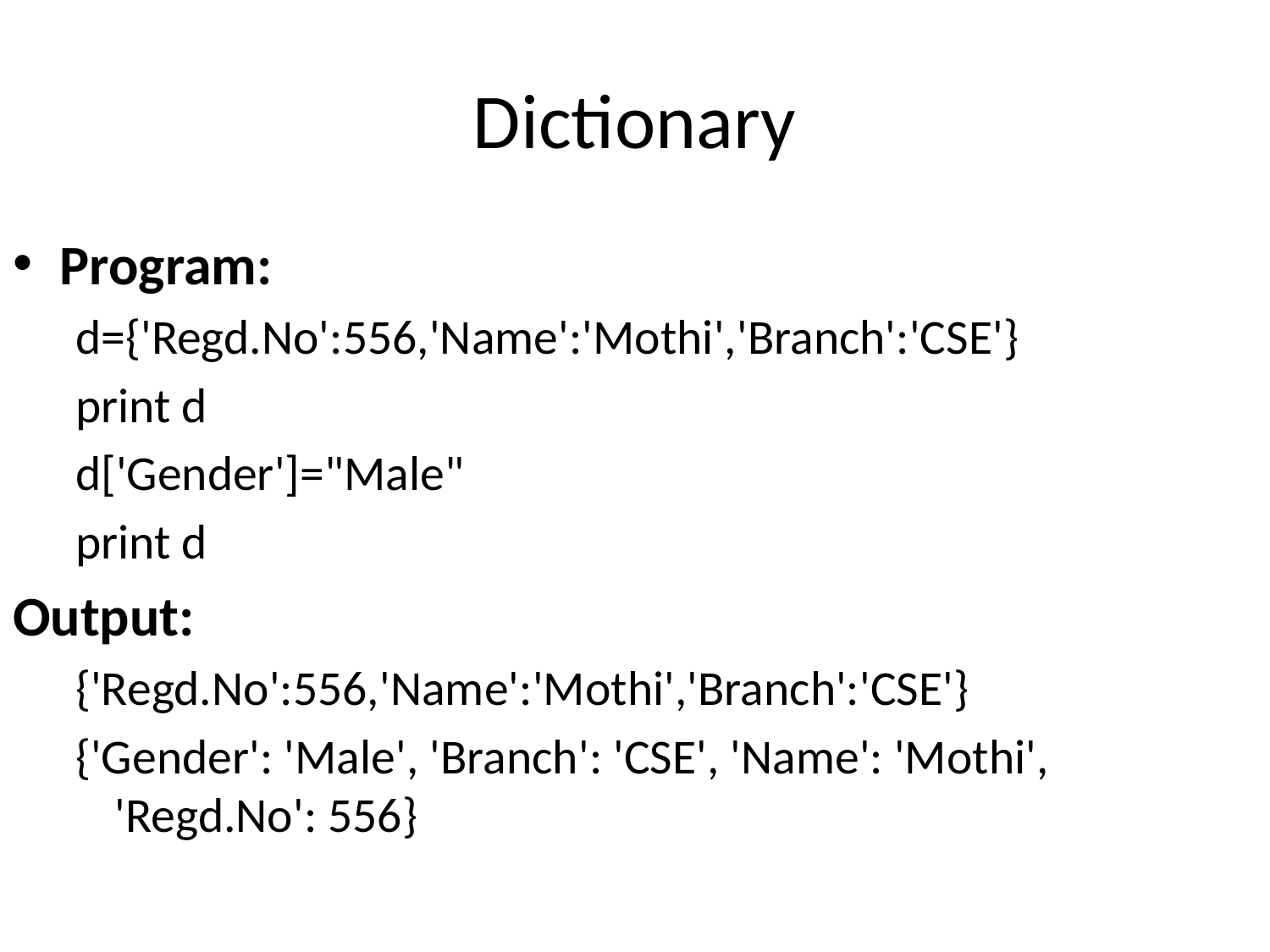

# Dictionary
Program:
d={'Regd.No':556,'Name':'Mothi','Branch':'CSE'}
print d
d['Gender']="Male"
print d
Output:
{'Regd.No':556,'Name':'Mothi','Branch':'CSE'}
{'Gender': 'Male', 'Branch': 'CSE', 'Name': 'Mothi', 'Regd.No': 556}